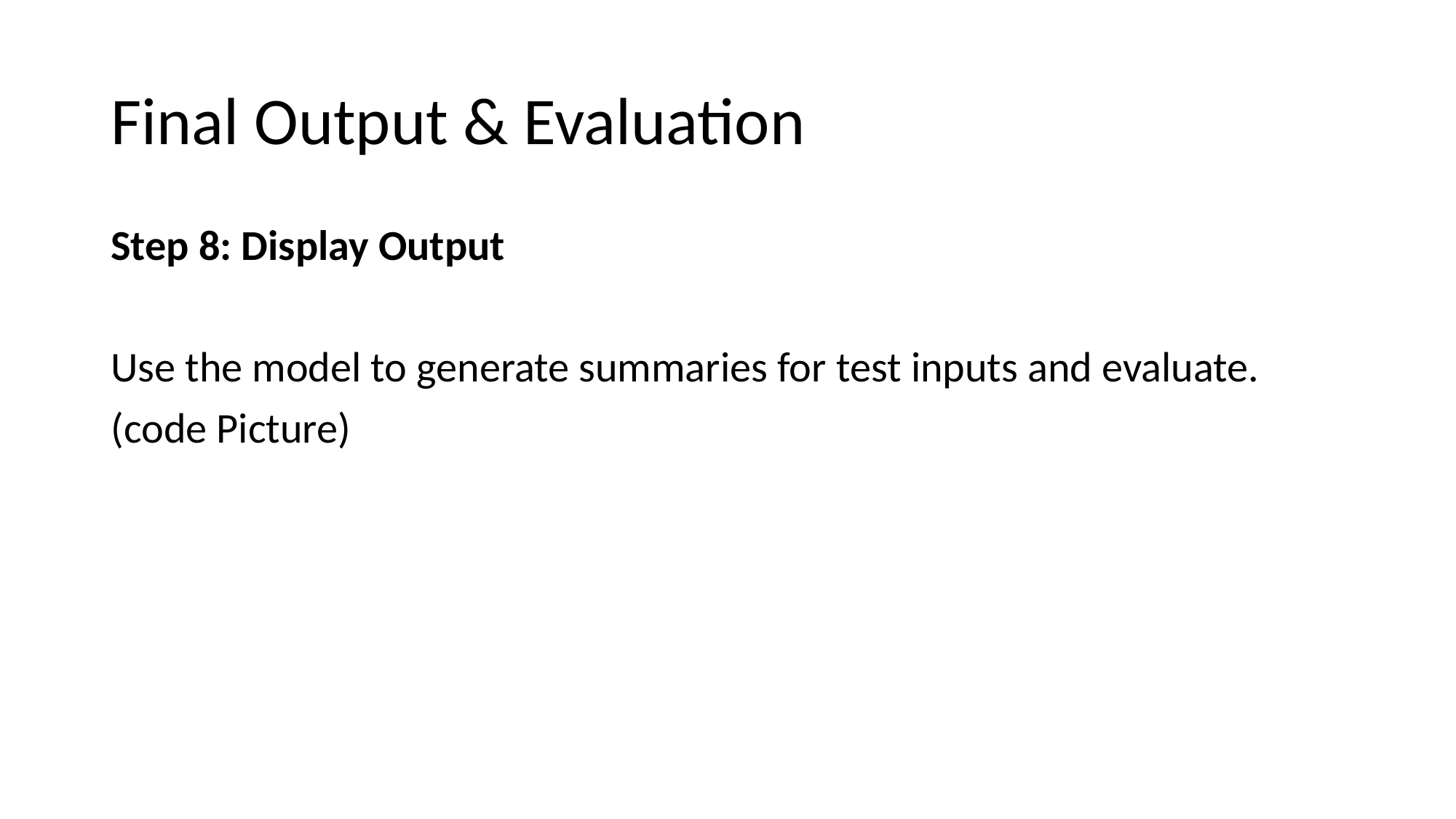

# Final Output & Evaluation
Step 8: Display Output

Use the model to generate summaries for test inputs and evaluate.
(code Picture)